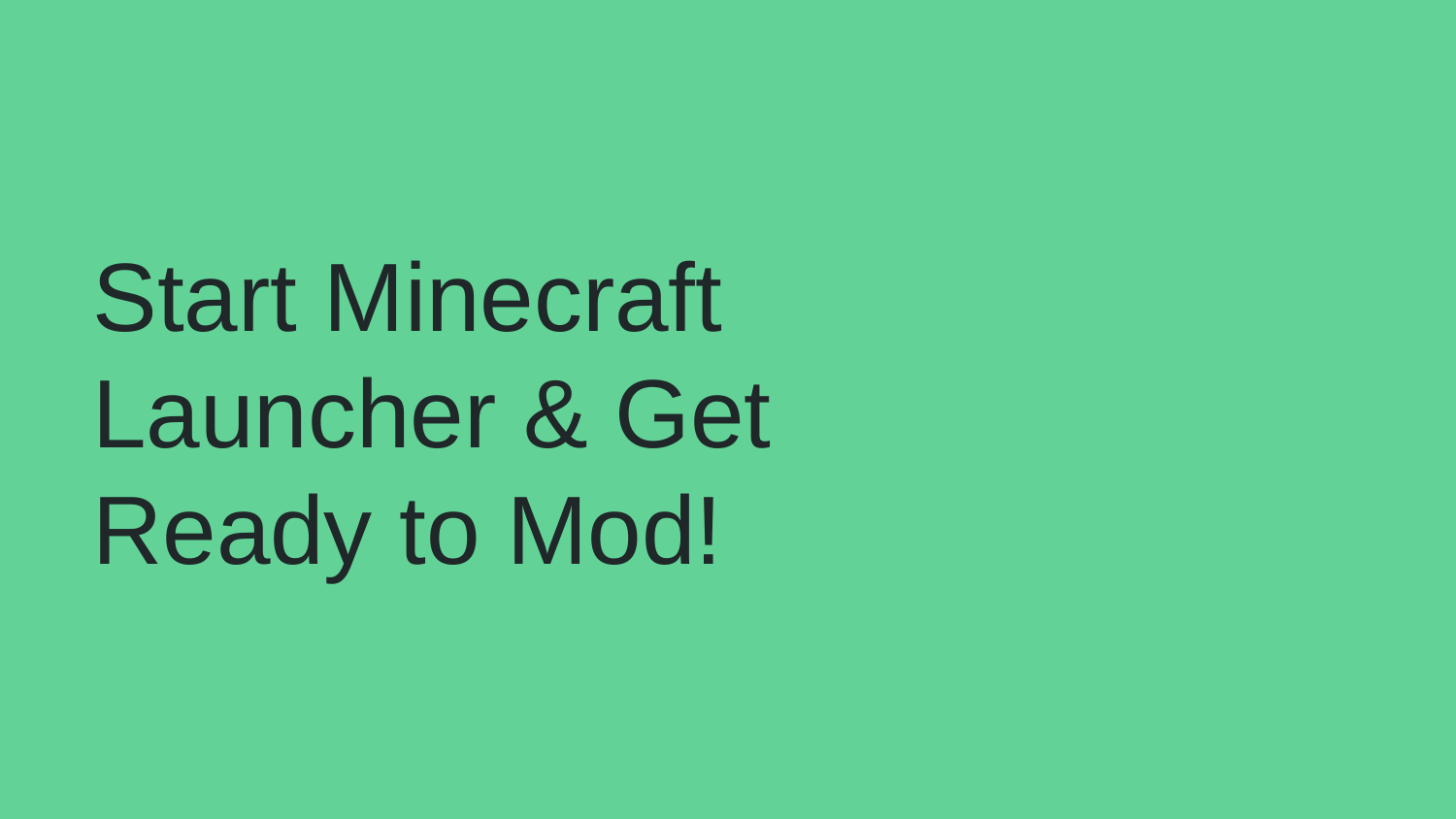

# Start Minecraft Launcher & Get Ready to Mod!